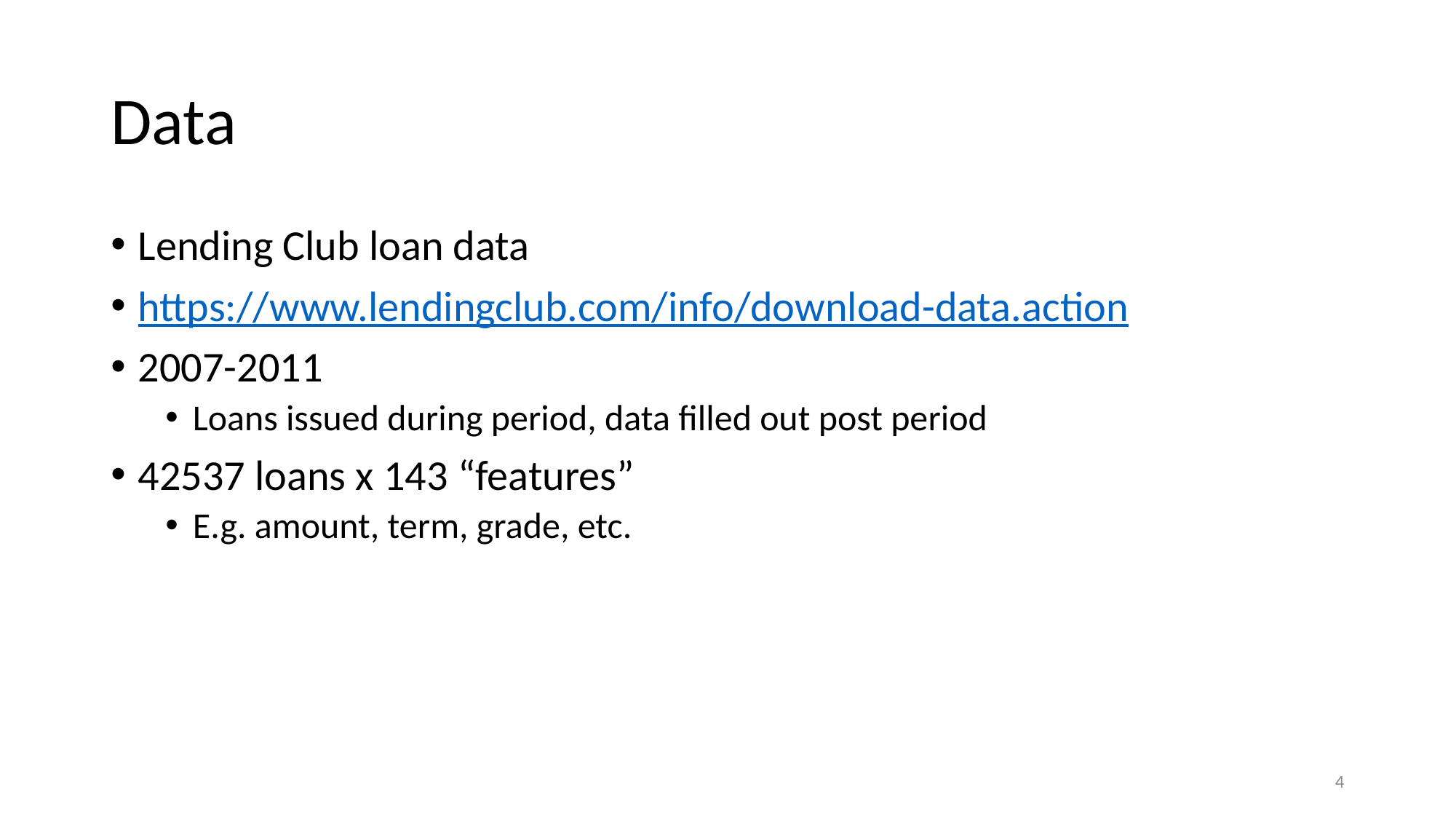

# Data
Lending Club loan data
https://www.lendingclub.com/info/download-data.action
2007-2011
Loans issued during period, data filled out post period
42537 loans x 143 “features”
E.g. amount, term, grade, etc.
4